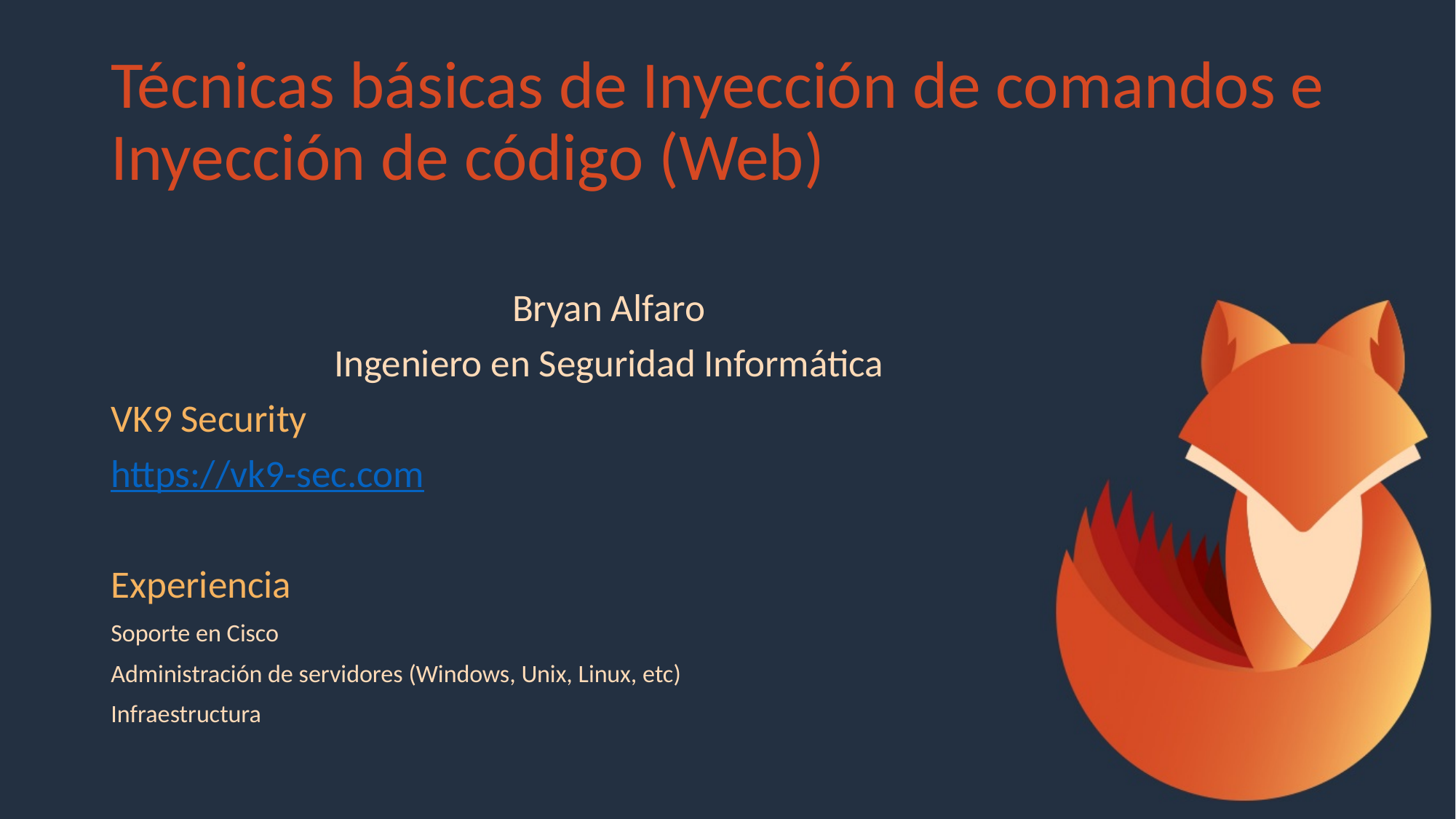

# Técnicas básicas de Inyección de comandos e Inyección de código (Web)

Bryan Alfaro
Ingeniero en Seguridad Informática
VK9 Security
https://vk9-sec.com

Experiencia
Soporte en Cisco
Administración de servidores (Windows, Unix, Linux, etc)
Infraestructura